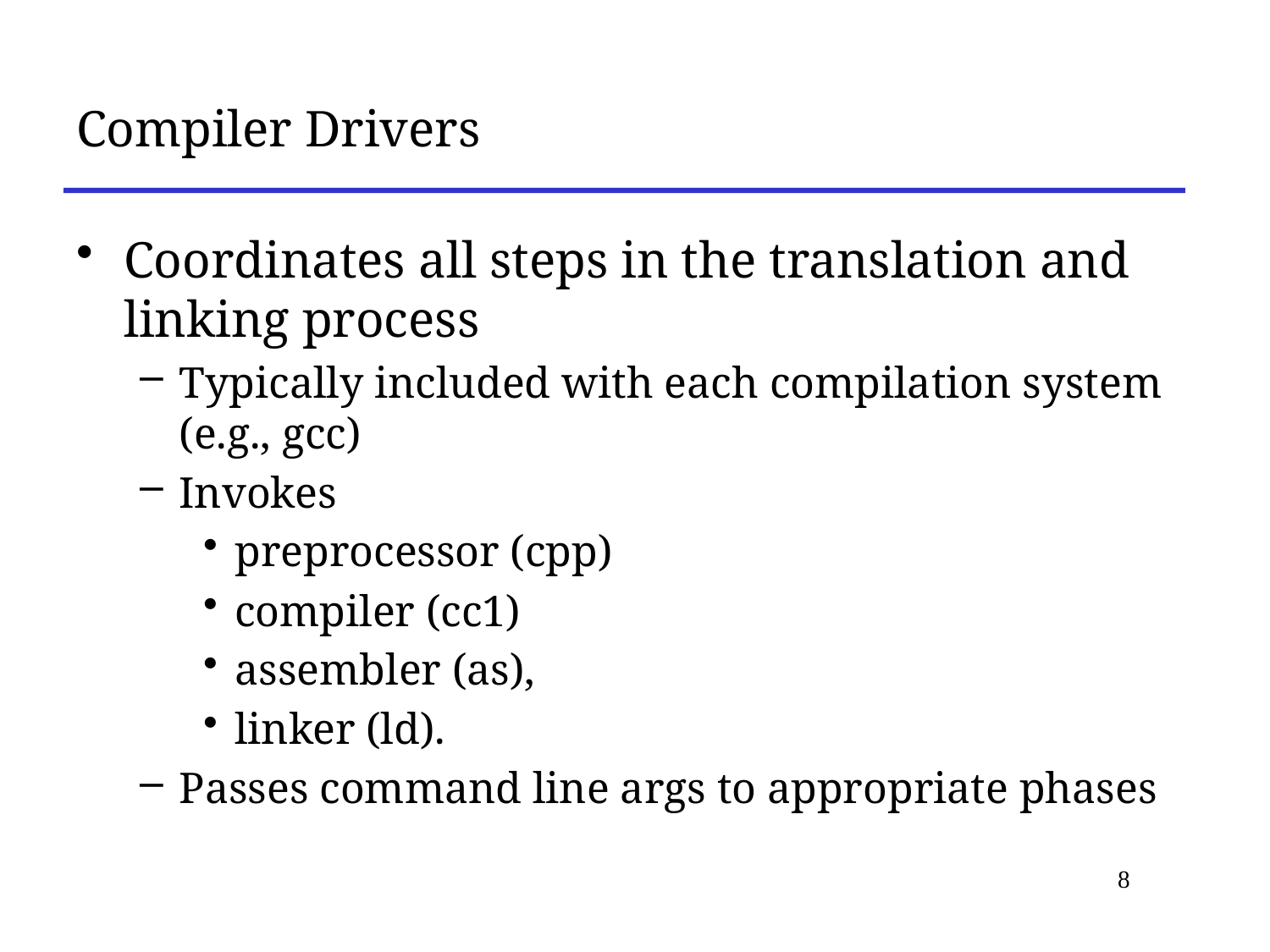

# Compiler Drivers
Coordinates all steps in the translation and linking process
Typically included with each compilation system (e.g., gcc)
Invokes
preprocessor (cpp)
compiler (cc1)
assembler (as),
linker (ld).
Passes command line args to appropriate phases
8